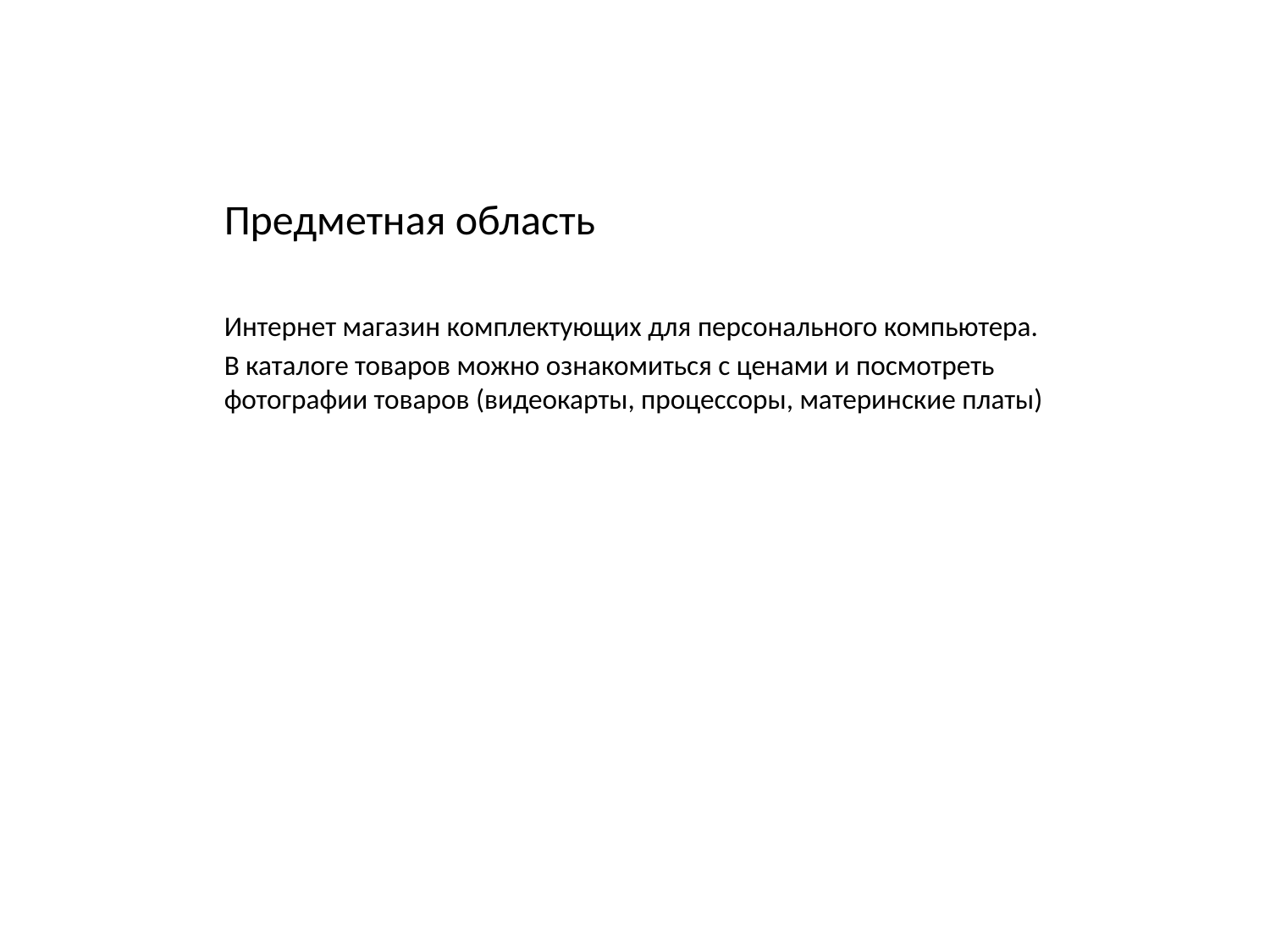

Предметная область

Интернет магазин комплектующих для персонального компьютера.
В каталоге товаров можно ознакомиться с ценами и посмотреть фотографии товаров (видеокарты, процессоры, материнские платы)